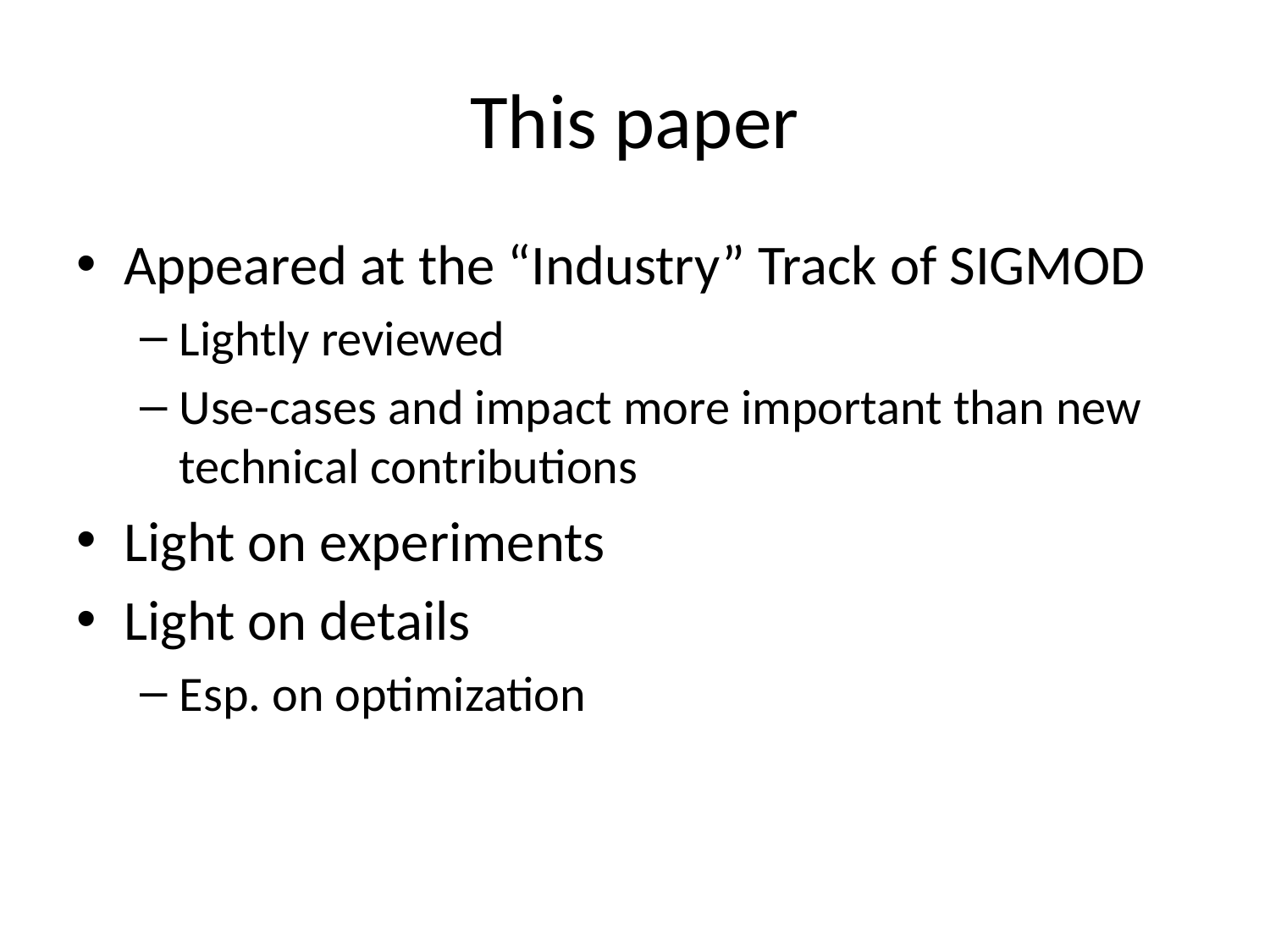

# This paper
Appeared at the “Industry” Track of SIGMOD
Lightly reviewed
Use-cases and impact more important than new technical contributions
Light on experiments
Light on details
Esp. on optimization